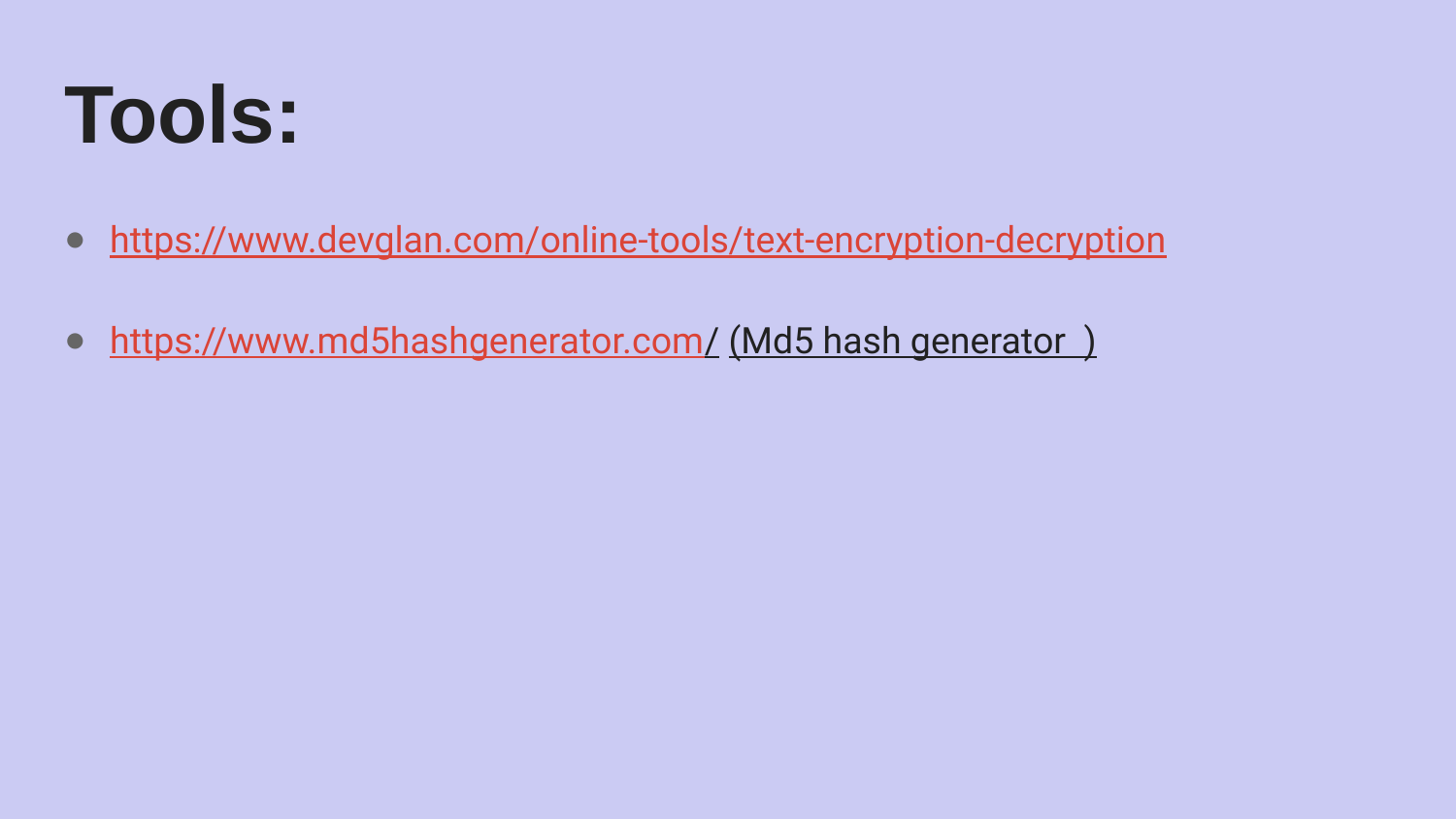

# Tools:
https://www.devglan.com/online-tools/text-encryption-decryption

https://www.md5hashgenerator.com/ (Md5 hash generator  )